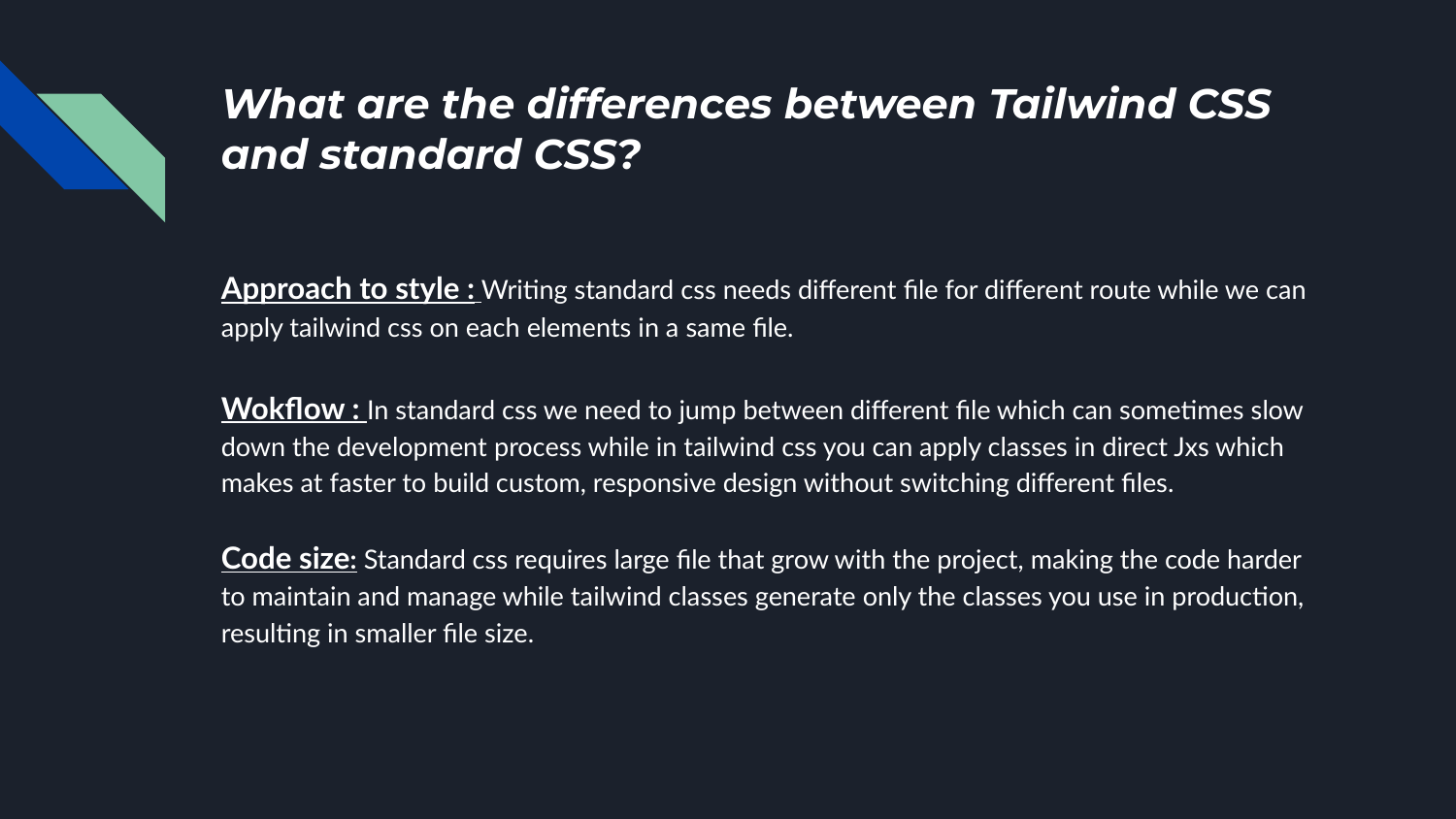

# What are the differences between Tailwind CSS and standard CSS?
Approach to style : Writing standard css needs different file for different route while we can apply tailwind css on each elements in a same file.
Wokflow : In standard css we need to jump between different file which can sometimes slow down the development process while in tailwind css you can apply classes in direct Jxs which makes at faster to build custom, responsive design without switching different files.
Code size: Standard css requires large file that grow with the project, making the code harder to maintain and manage while tailwind classes generate only the classes you use in production, resulting in smaller file size.